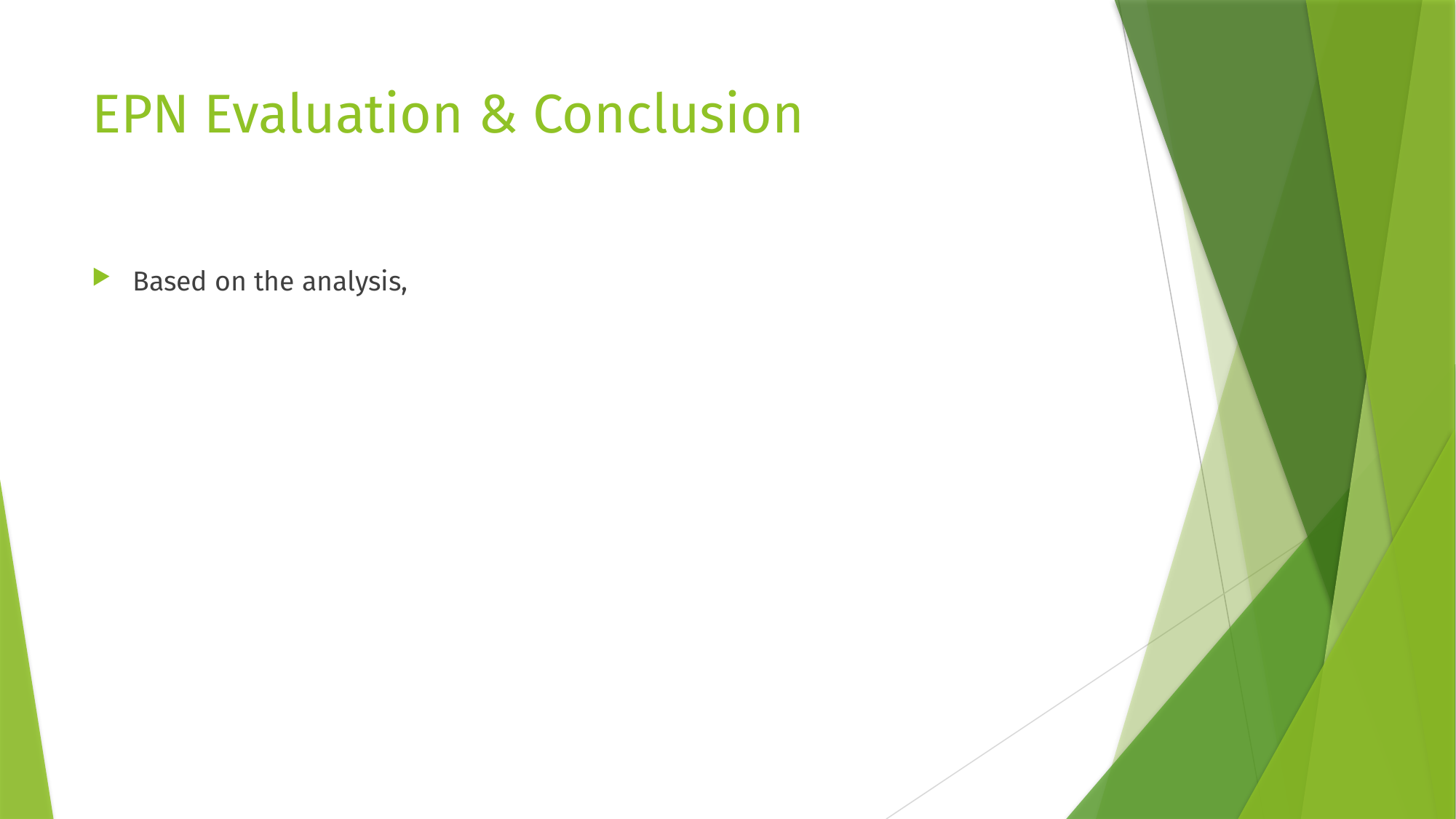

# EPN Evaluation & Conclusion
Based on the analysis,